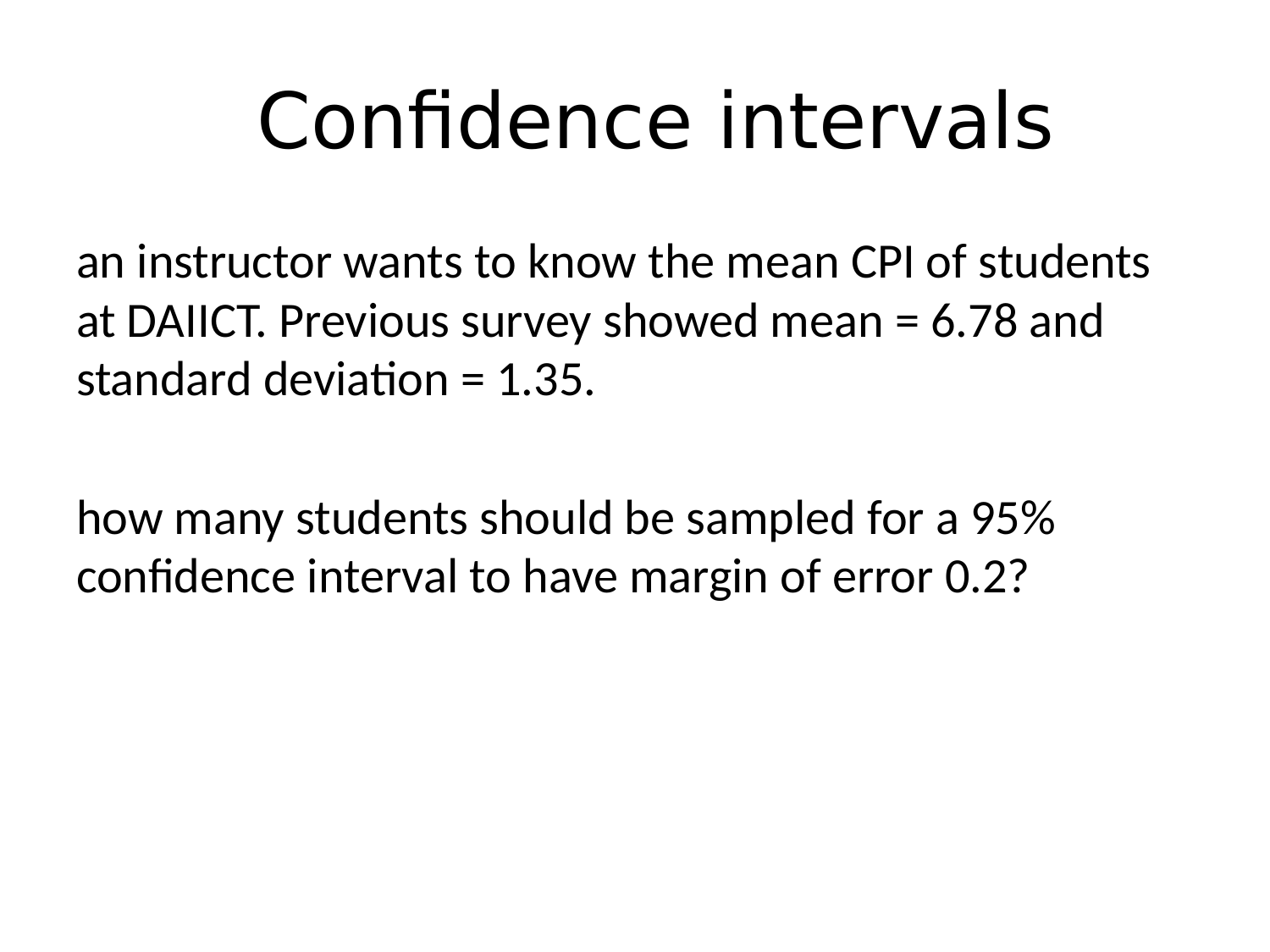

# Confidence intervals
an instructor wants to know the mean CPI of students at DAIICT. Previous survey showed mean = 6.78 and standard deviation = 1.35.

how many students should be sampled for a 95% confidence interval to have margin of error 0.2?